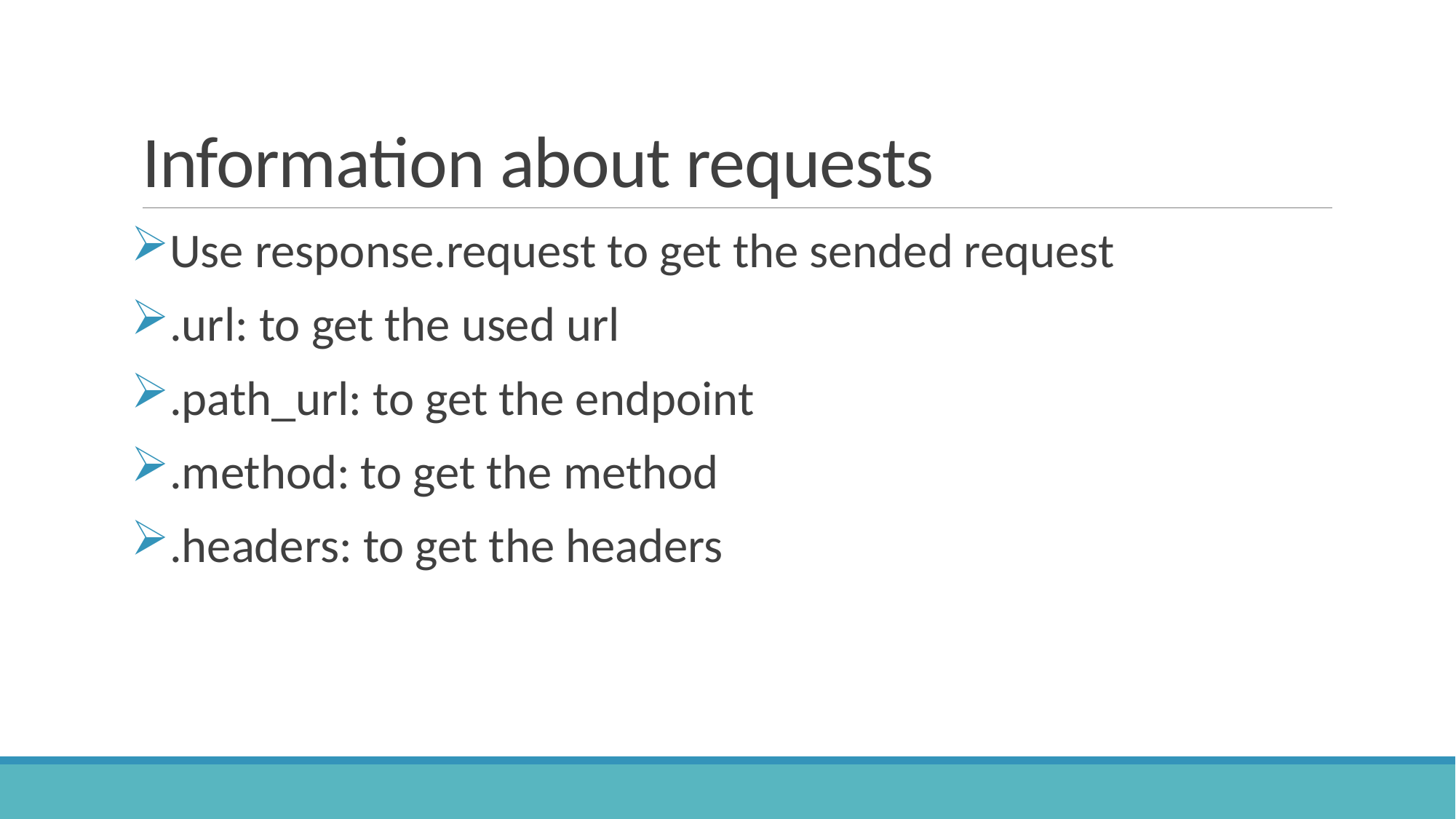

# Information about requests
Use response.request to get the sended request
.url: to get the used url
.path_url: to get the endpoint
.method: to get the method
.headers: to get the headers